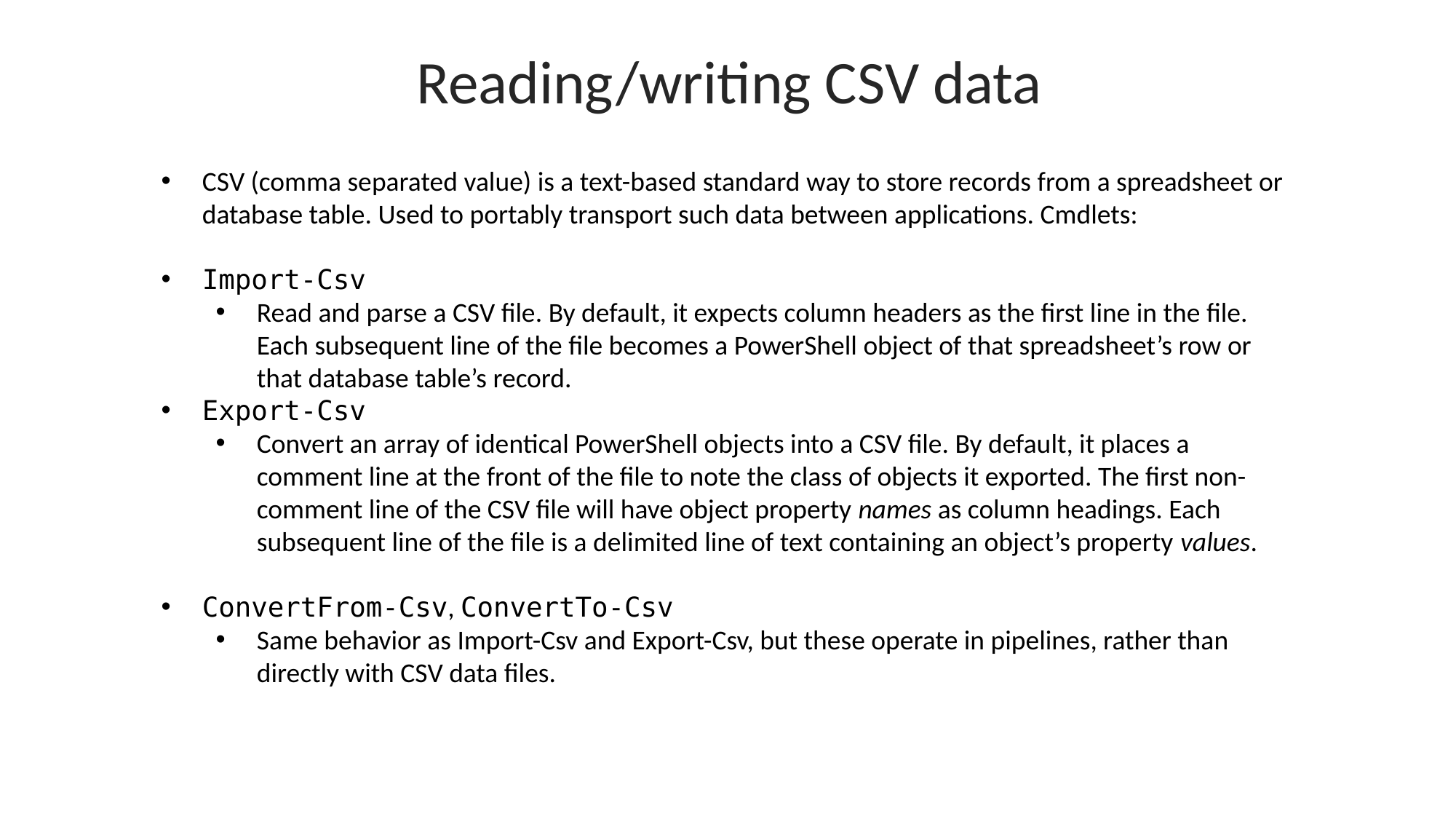

Reading/writing CSV data

CSV (comma separated value) is a text-based standard way to store records from a spreadsheet or database table. Used to portably transport such data between applications. Cmdlets:

Import-Csv
Read and parse a CSV file. By default, it expects column headers as the first line in the file. Each subsequent line of the file becomes a PowerShell object of that spreadsheet’s row or that database table’s record.
Export-Csv
Convert an array of identical PowerShell objects into a CSV file. By default, it places a comment line at the front of the file to note the class of objects it exported. The first non-comment line of the CSV file will have object property names as column headings. Each subsequent line of the file is a delimited line of text containing an object’s property values.

ConvertFrom-Csv, ConvertTo-Csv
Same behavior as Import-Csv and Export-Csv, but these operate in pipelines, rather than directly with CSV data files.